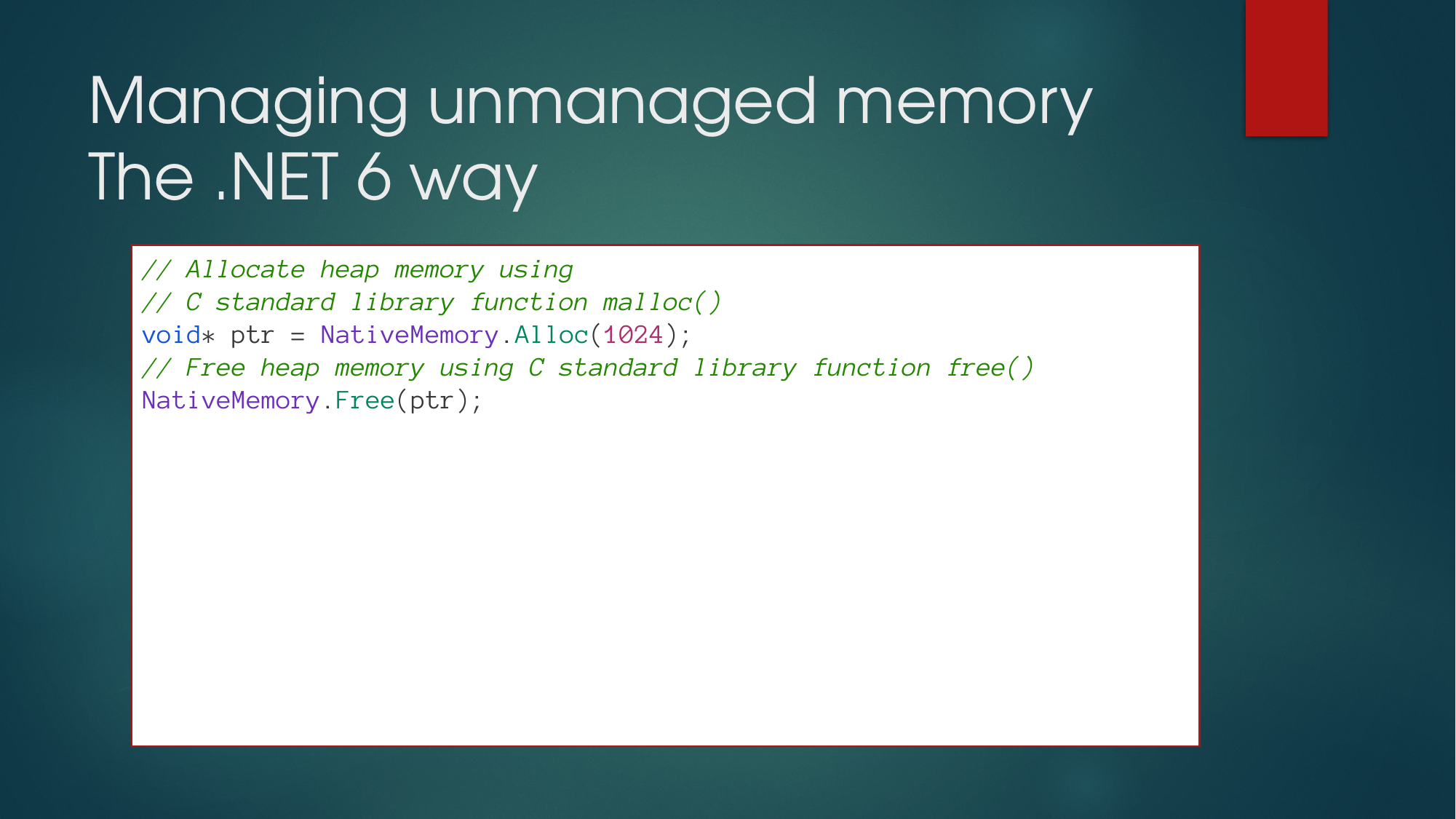

# Managing unmanaged memory The .NET 6 way
// Allocate heap memory using
// C standard library function malloc()
void* ptr = NativeMemory.Alloc(1024);
// Free heap memory using C standard library function free()
NativeMemory.Free(ptr);